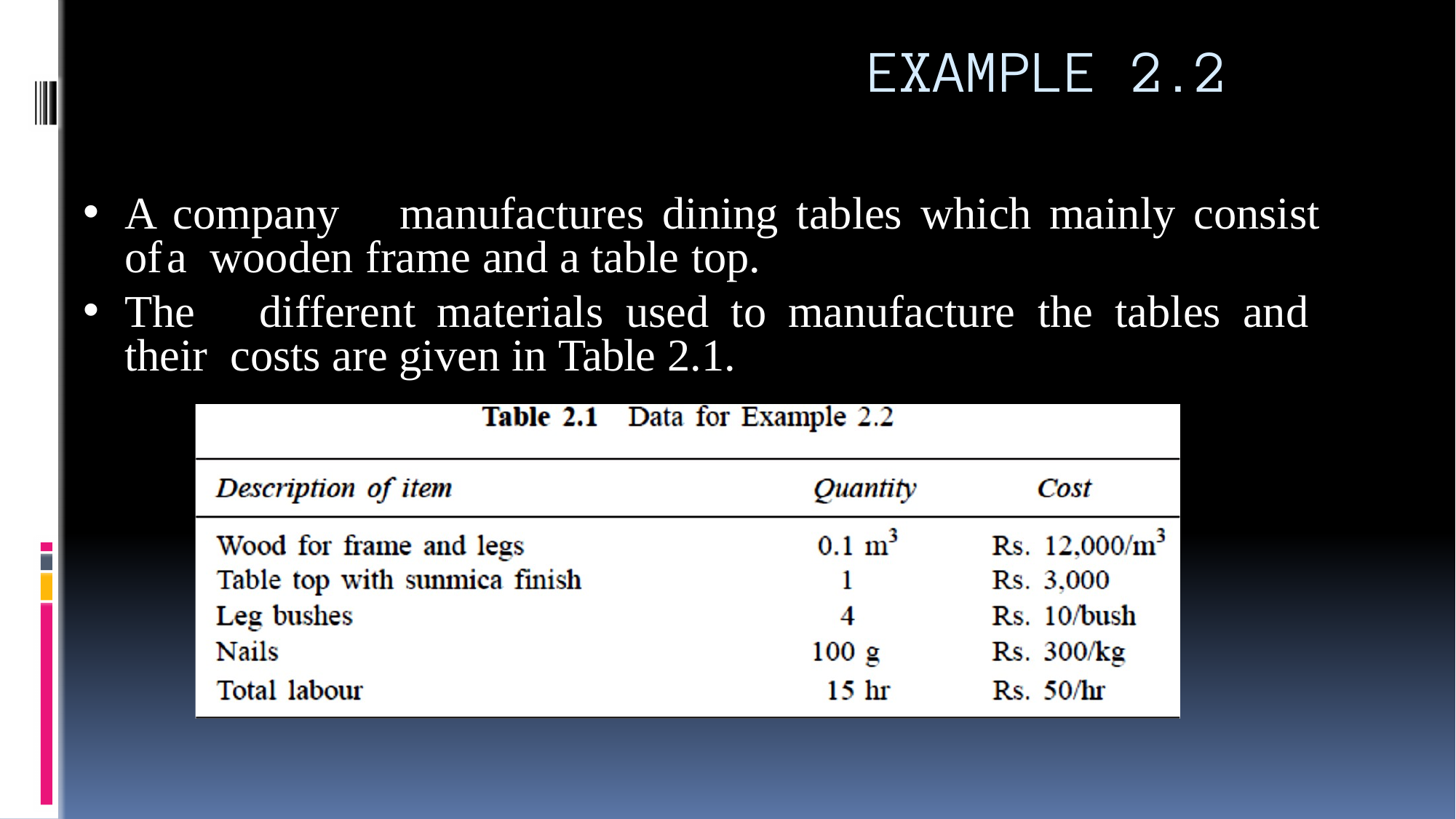

# EXAMPLE 2.2
A company	manufactures	dining	tables	which	mainly	consist	of	a  wooden frame and a table top.
The	different	materials	used	to	manufacture	the	tables	and	their  costs are given in Table 2.1.